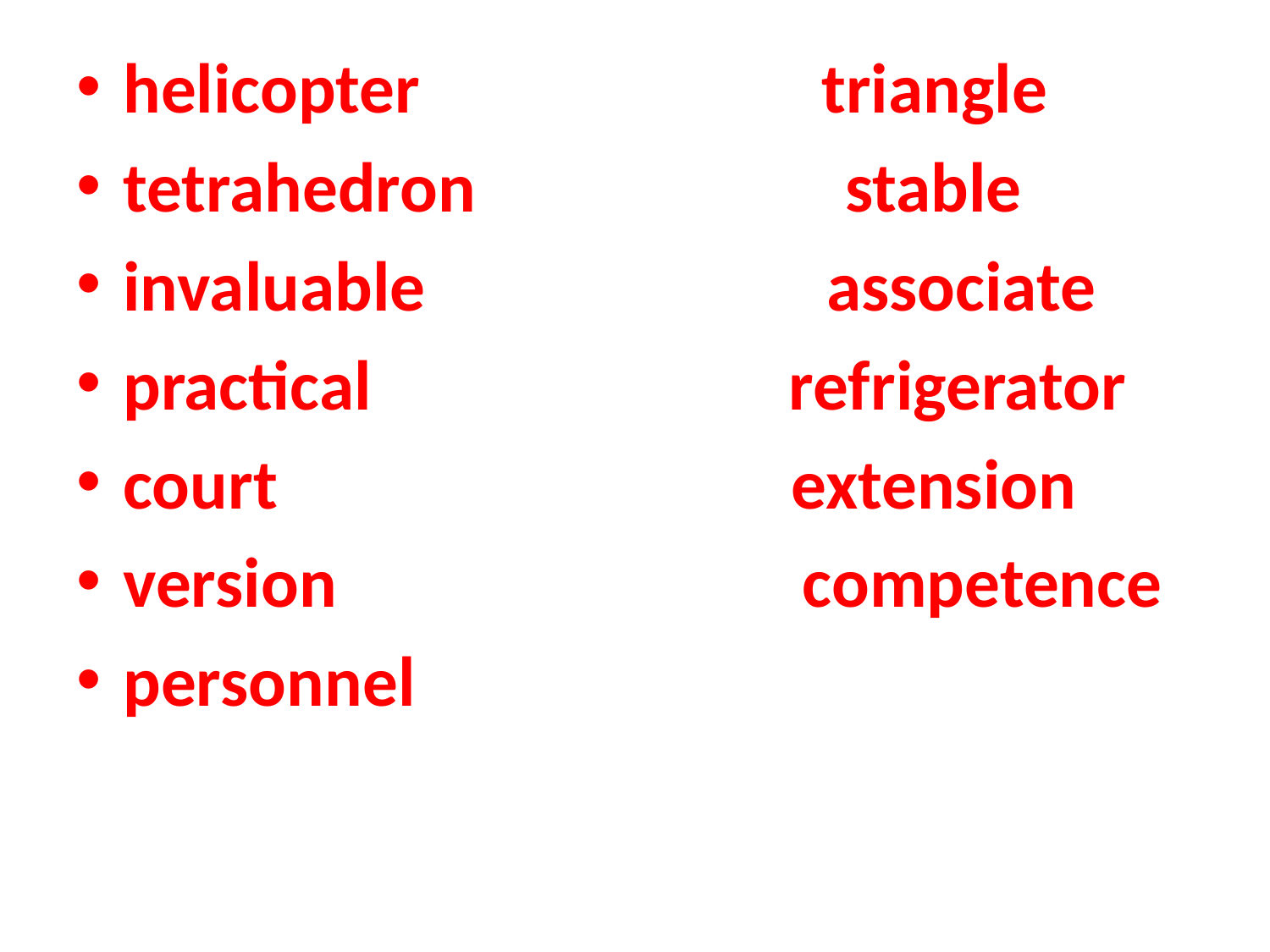

helicopter                         triangle
tetrahedron                       stable
invaluable                         associate
practical                          refrigerator
court                                extension
version                             competence
personnel